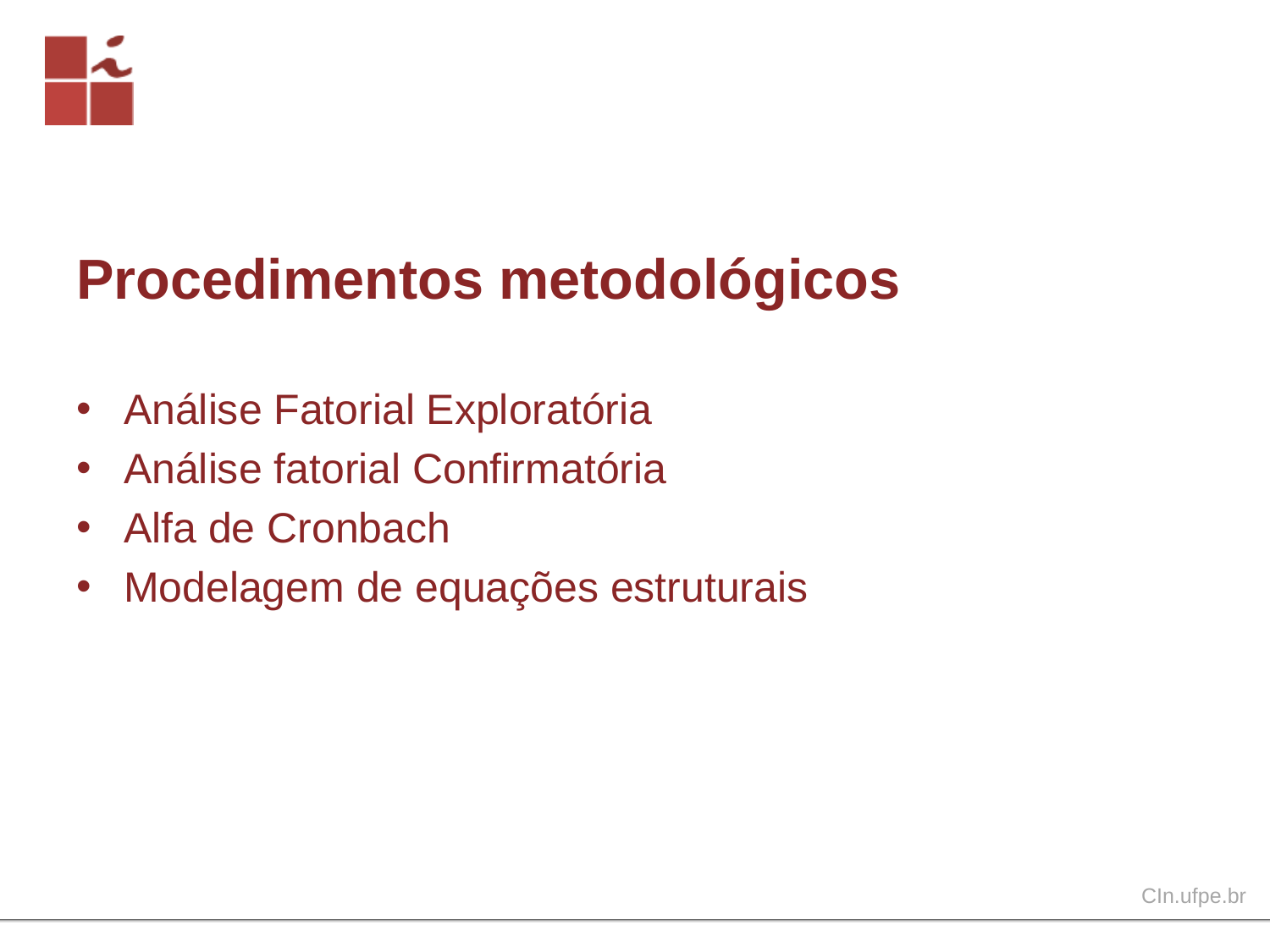

# Procedimentos metodológicos
Análise Fatorial Exploratória
Análise fatorial Confirmatória
Alfa de Cronbach
Modelagem de equações estruturais